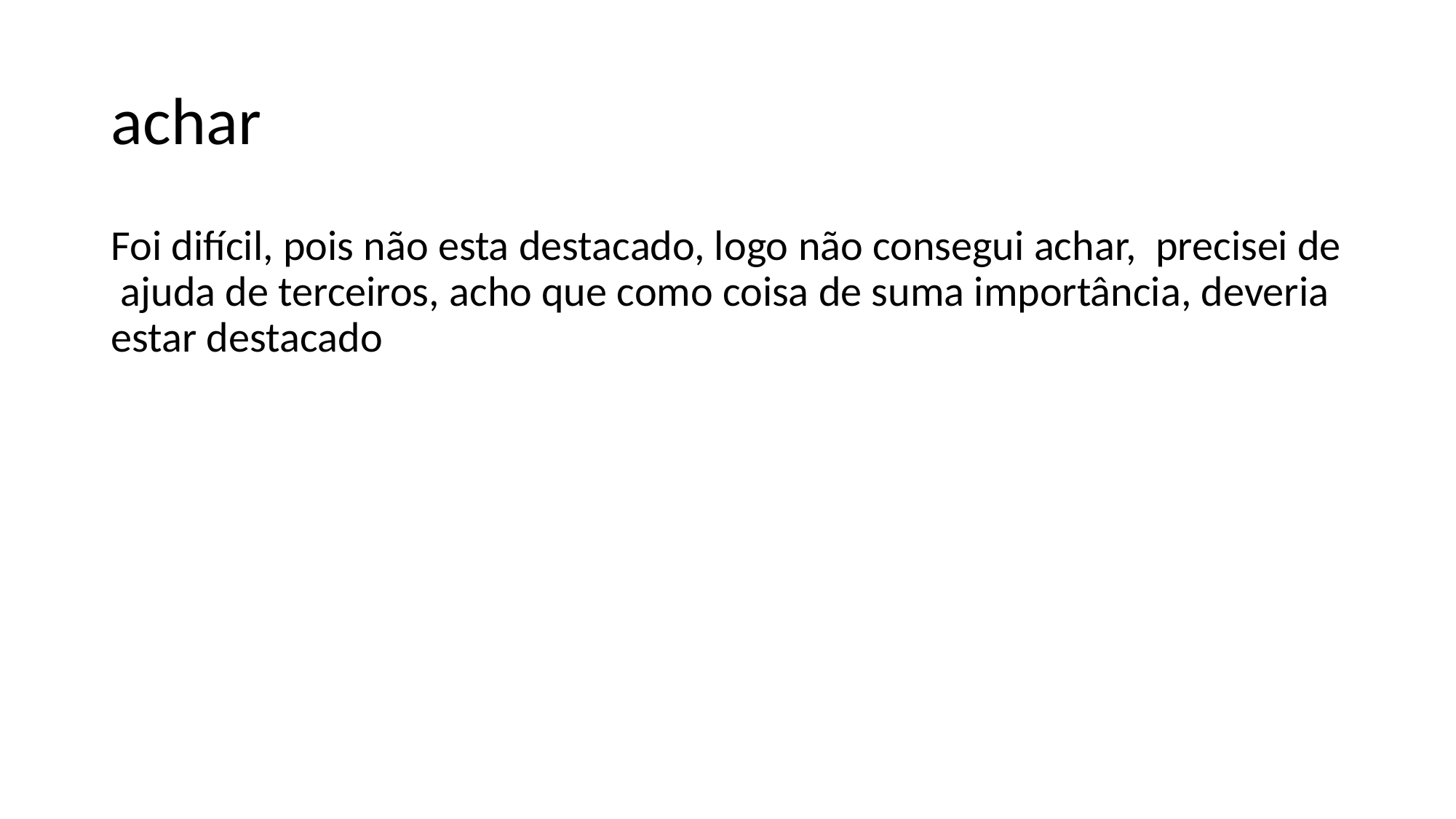

# achar
Foi difícil, pois não esta destacado, logo não consegui achar,  precisei de  ajuda de terceiros, acho que como coisa de suma importância, deveria estar destacado